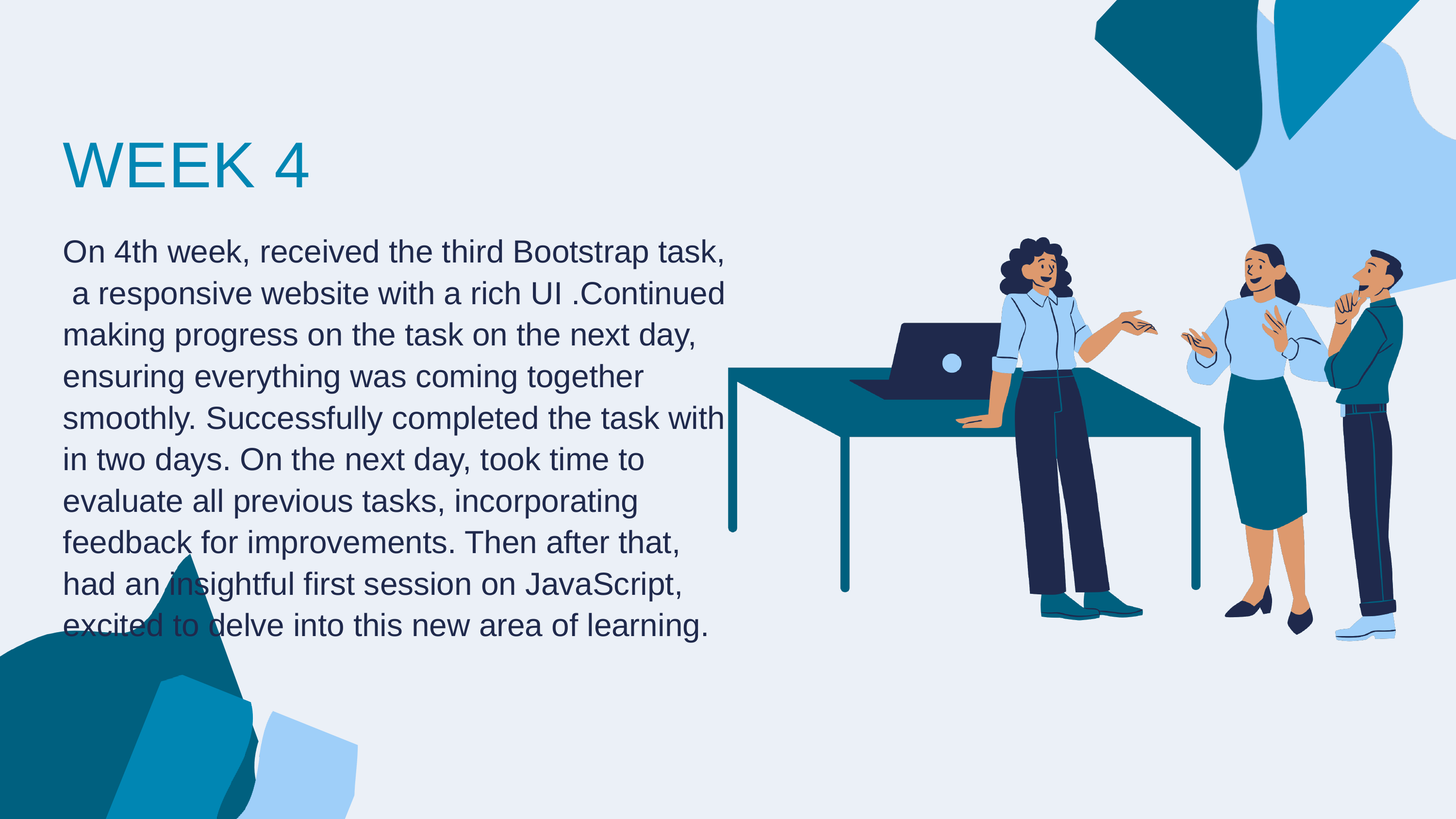

WEEK 4
On 4th week, received the third Bootstrap task,  a responsive website with a rich UI .Continued making progress on the task on the next day, ensuring everything was coming together smoothly. Successfully completed the task with in two days. On the next day, took time to evaluate all previous tasks, incorporating feedback for improvements. Then after that, had an insightful first session on JavaScript, excited to delve into this new area of learning.